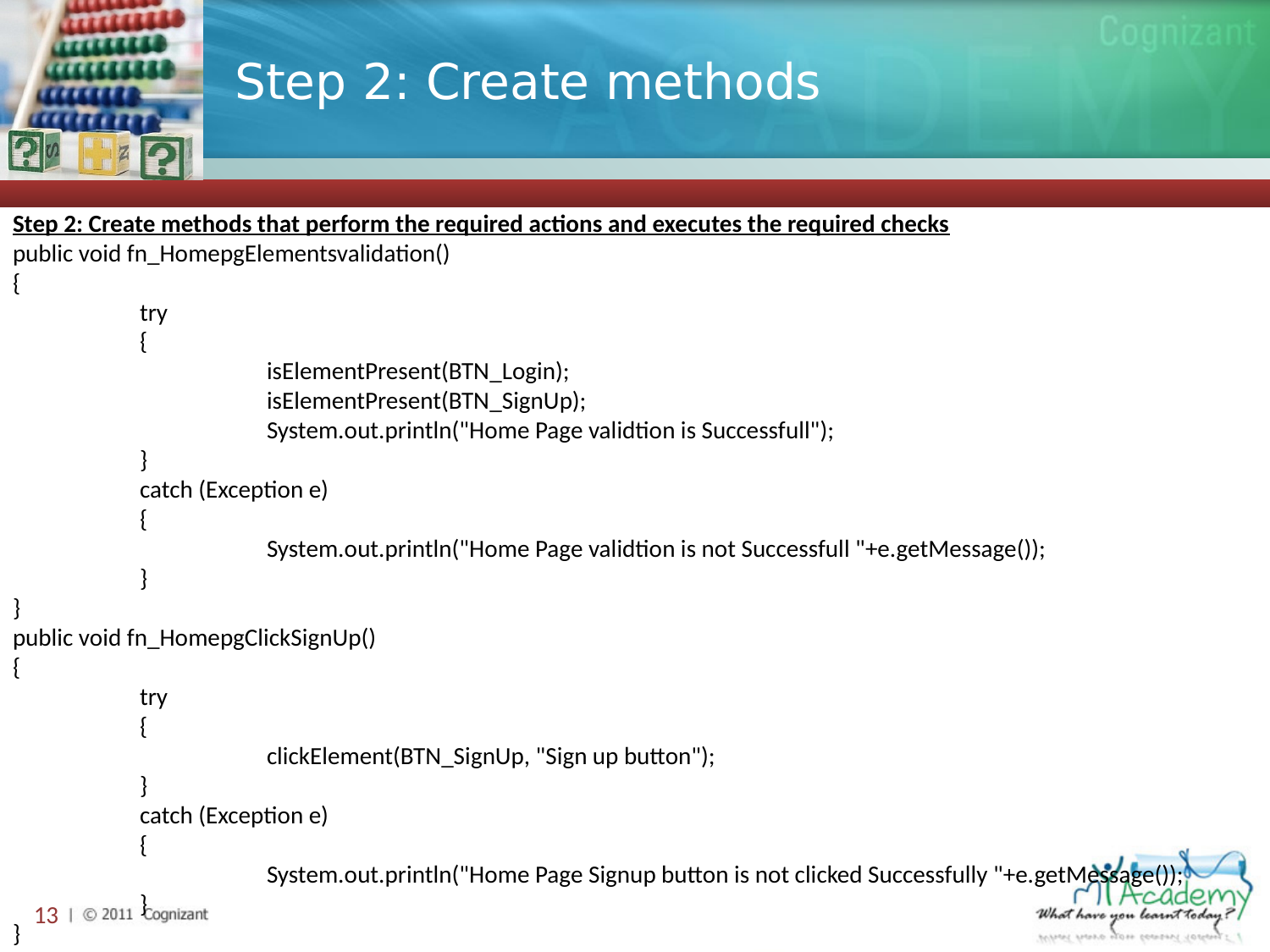

# Step 2: Create methods
Step 2: Create methods that perform the required actions and executes the required checks
public void fn_HomepgElementsvalidation()
{
	try
	{
		isElementPresent(BTN_Login);
		isElementPresent(BTN_SignUp);
		System.out.println("Home Page validtion is Successfull");
	}
	catch (Exception e)
	{
		System.out.println("Home Page validtion is not Successfull "+e.getMessage());
	}
}
public void fn_HomepgClickSignUp()
{
	try
	{
		clickElement(BTN_SignUp, "Sign up button");
	}
	catch (Exception e)
	{
		System.out.println("Home Page Signup button is not clicked Successfully "+e.getMessage());
	}
}

13